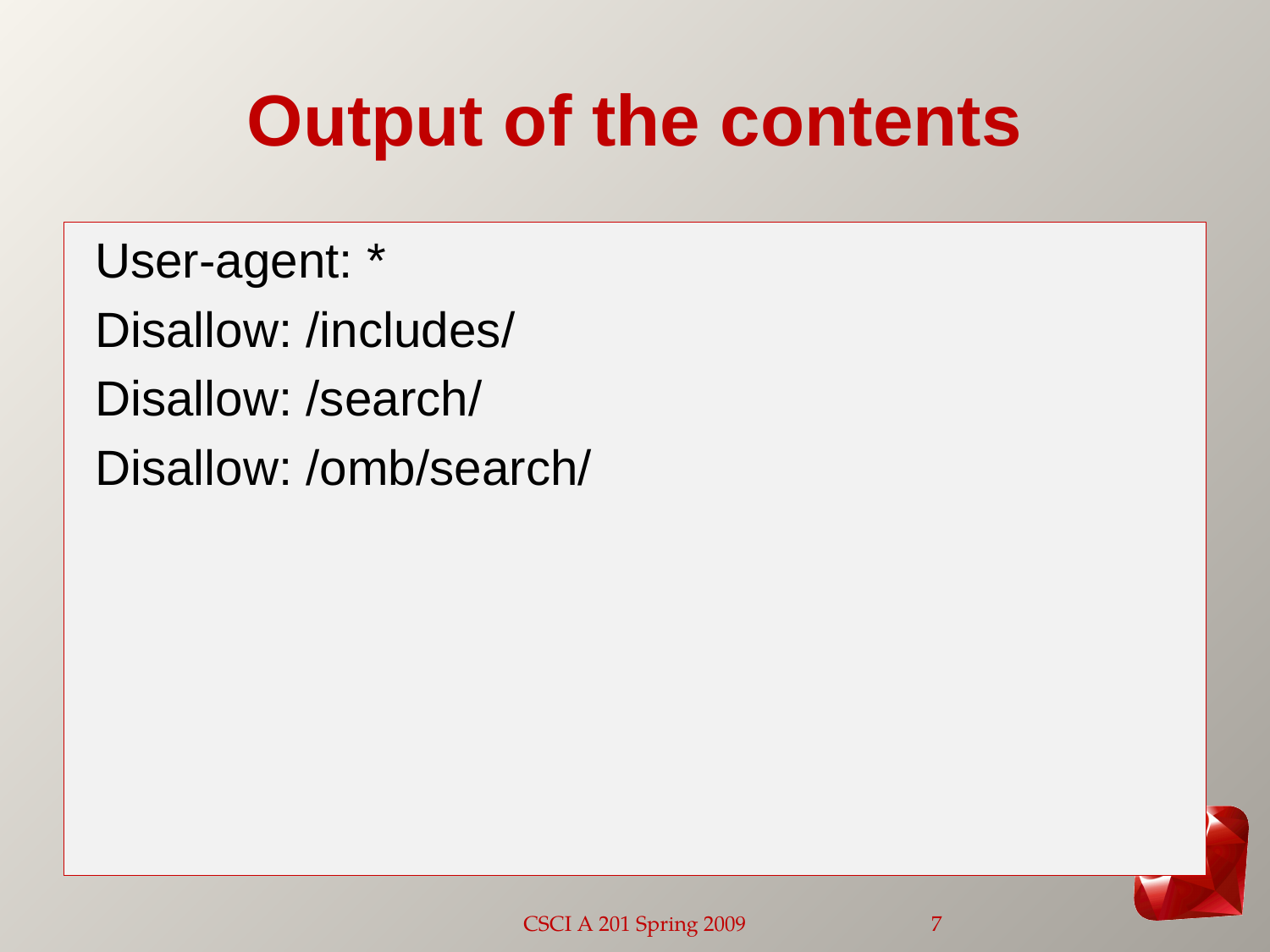

# Output of the contents
User-agent: *
Disallow: /includes/
Disallow: /search/
Disallow: /omb/search/
CSCI A 201 Spring 2009
7